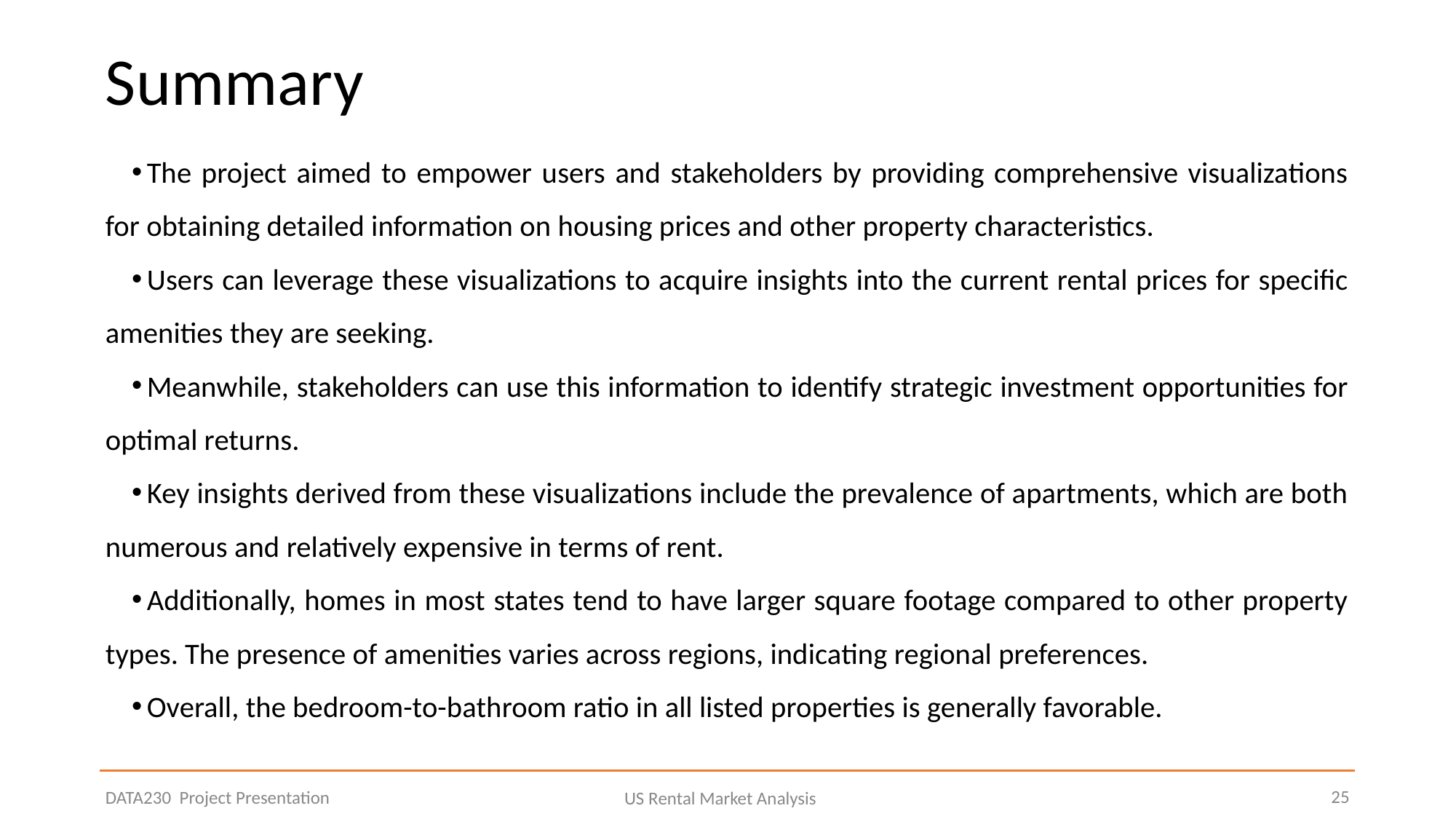

# Summary
The project aimed to empower users and stakeholders by providing comprehensive visualizations for obtaining detailed information on housing prices and other property characteristics.
Users can leverage these visualizations to acquire insights into the current rental prices for specific amenities they are seeking.
Meanwhile, stakeholders can use this information to identify strategic investment opportunities for optimal returns.
Key insights derived from these visualizations include the prevalence of apartments, which are both numerous and relatively expensive in terms of rent.
Additionally, homes in most states tend to have larger square footage compared to other property types. The presence of amenities varies across regions, indicating regional preferences.
Overall, the bedroom-to-bathroom ratio in all listed properties is generally favorable.

25
DATA230  Project Presentation
US Rental Market Analysis